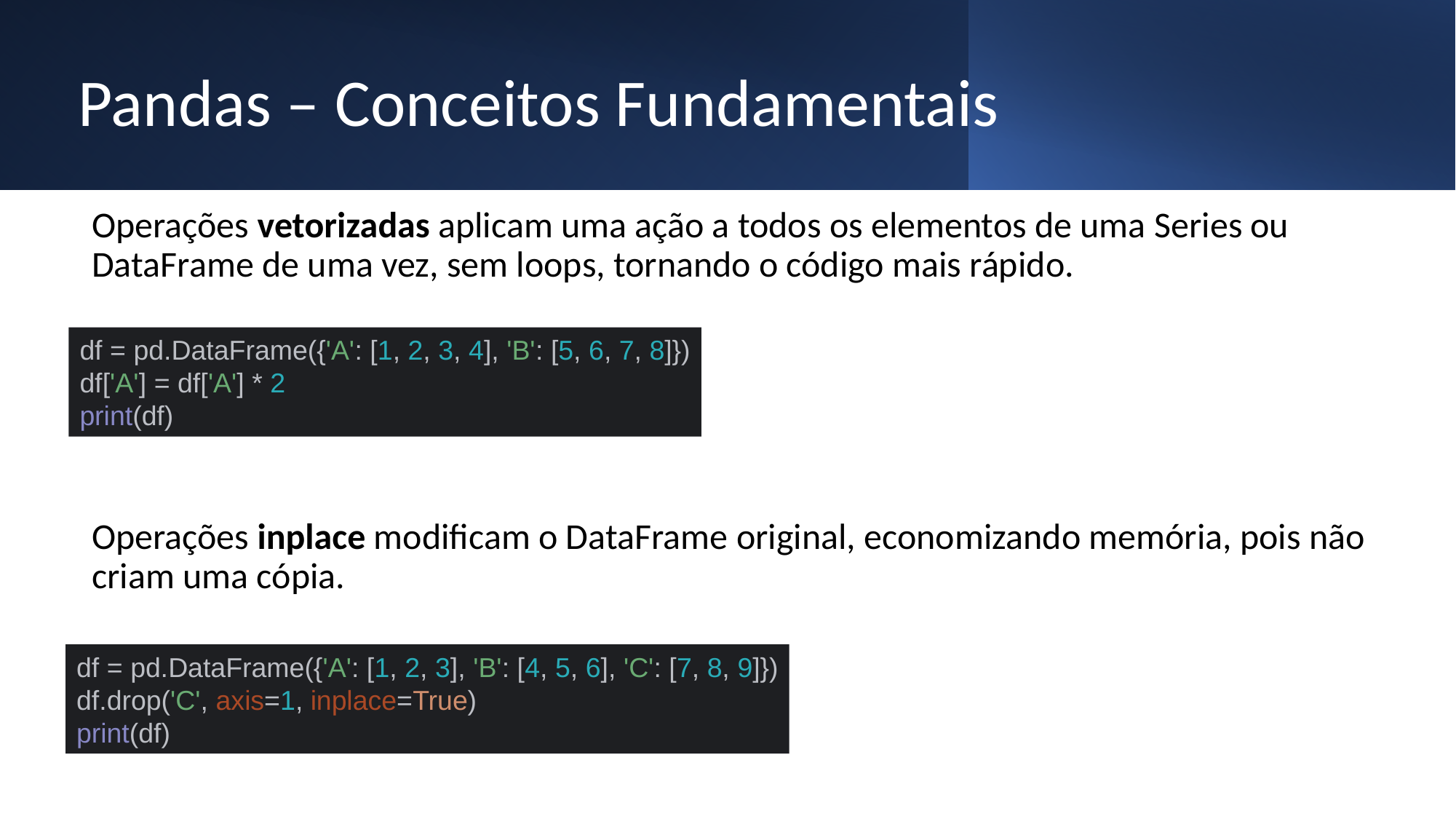

# Pandas – Conceitos Fundamentais
Operações vetorizadas aplicam uma ação a todos os elementos de uma Series ou DataFrame de uma vez, sem loops, tornando o código mais rápido.

Operações inplace modificam o DataFrame original, economizando memória, pois não criam uma cópia.
df = pd.DataFrame({'A': [1, 2, 3, 4], 'B': [5, 6, 7, 8]})
df['A'] = df['A'] * 2
print(df)
df = pd.DataFrame({'A': [1, 2, 3], 'B': [4, 5, 6], 'C': [7, 8, 9]})
df.drop('C', axis=1, inplace=True)
print(df)